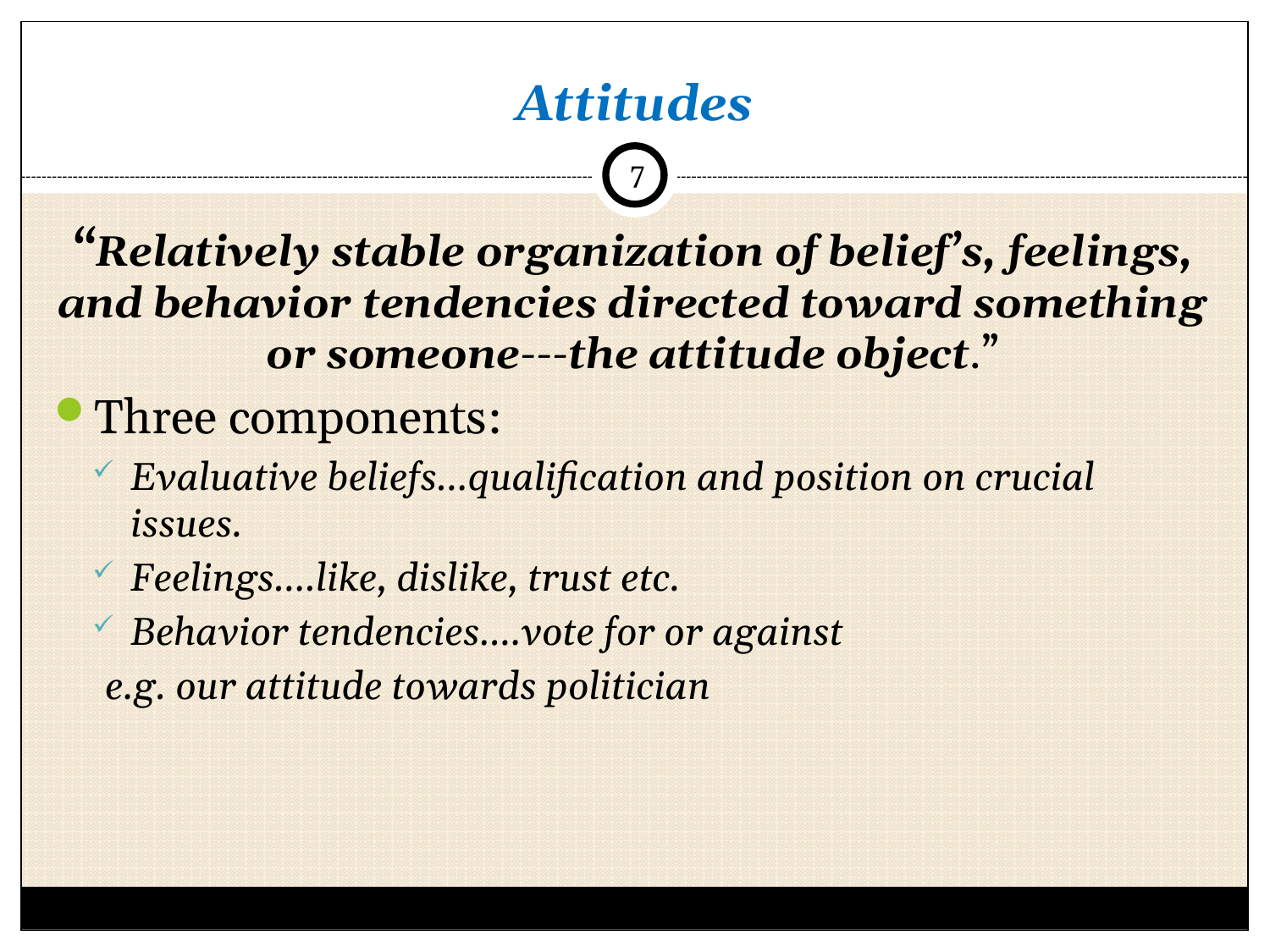

# Attitudes
7
“Relatively stable organization of belief’s, feelings, and behavior tendencies directed toward something or someone---the attitude object.”
Three components:
Evaluative beliefs…qualification and position on crucial issues.
Feelings….like, dislike, trust etc.
Behavior tendencies….vote for or against
e.g. our attitude towards politician